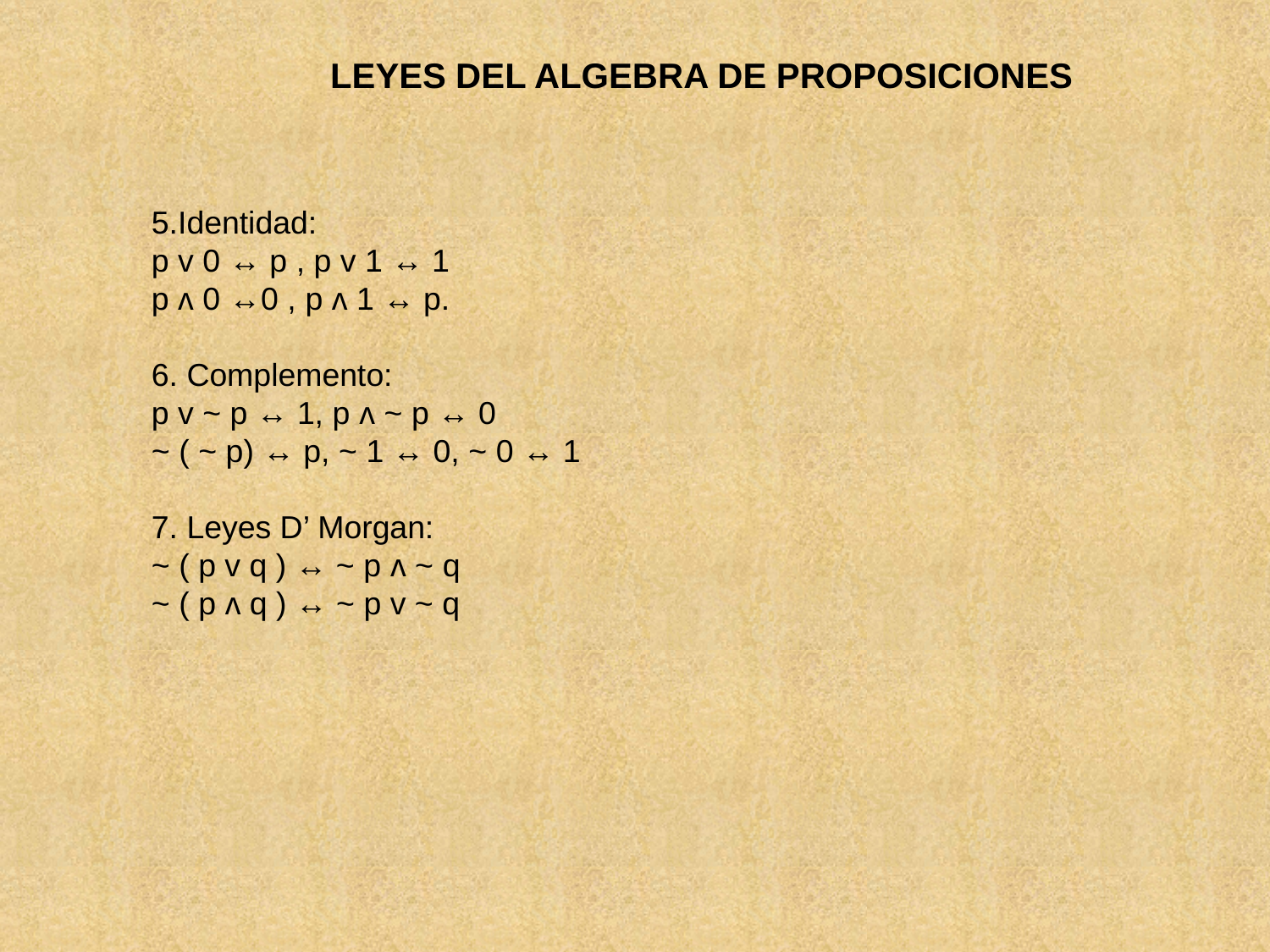

LEYES DEL ALGEBRA DE PROPOSICIONES
5.Identidad:
p v 0 ↔ p , p v 1 ↔ 1
p ᴧ 0 ↔0 , p ᴧ 1 ↔ p.

6. Complemento:
p v ~ p ↔ 1, p ᴧ ~ p ↔ 0
~ ( ~ p) ↔ p, ~ 1 ↔ 0, ~ 0 ↔ 1

7. Leyes D’ Morgan:
~ ( p v q ) ↔ ~ p ᴧ ~ q
~ ( p ᴧ q ) ↔ ~ p v ~ q